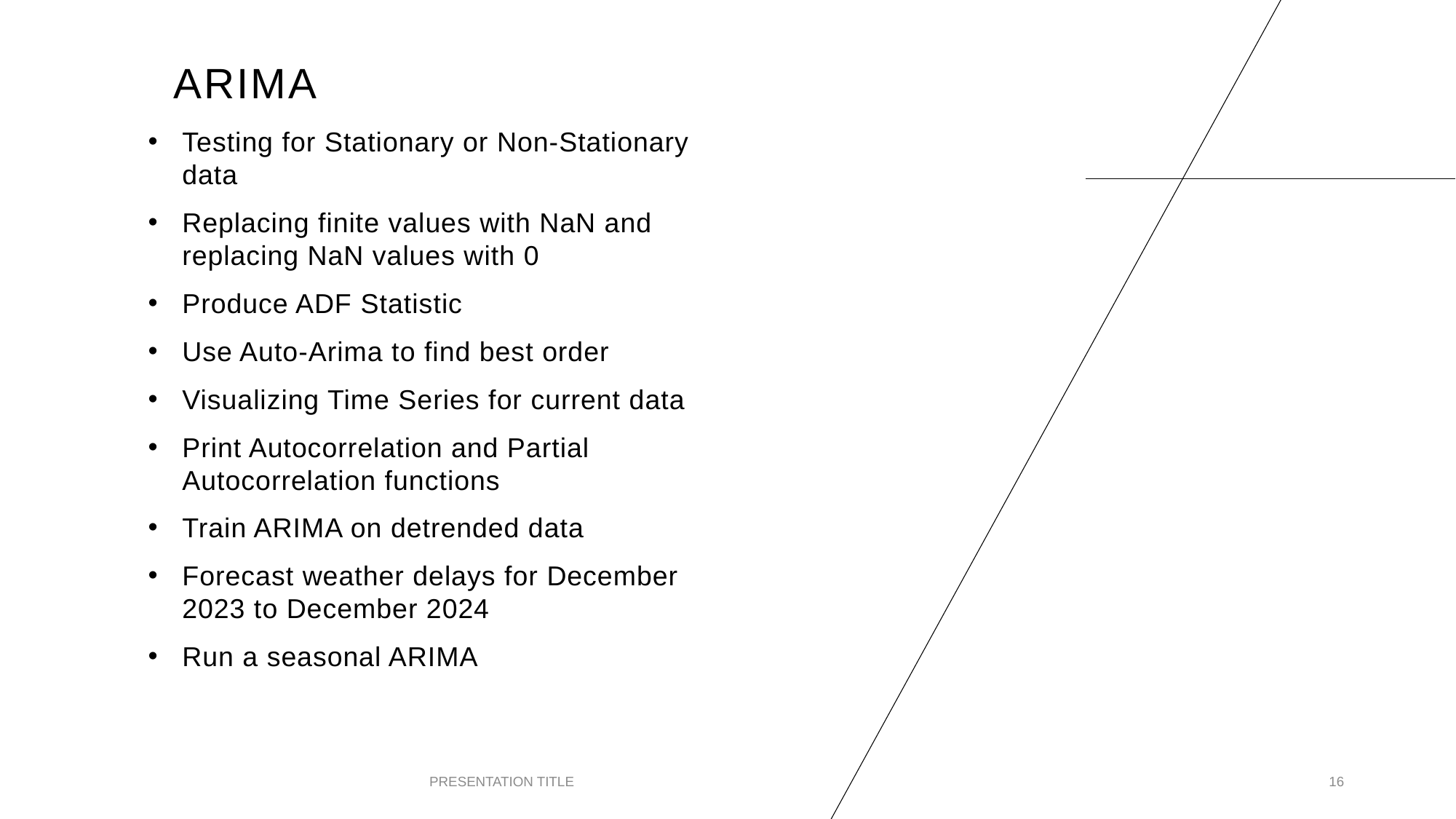

# ARIMA
Testing for Stationary or Non-Stationary data
Replacing finite values with NaN and replacing NaN values with 0
Produce ADF Statistic
Use Auto-Arima to find best order
Visualizing Time Series for current data
Print Autocorrelation and Partial Autocorrelation functions
Train ARIMA on detrended data
Forecast weather delays for December 2023 to December 2024
Run a seasonal ARIMA

PRESENTATION TITLE
16